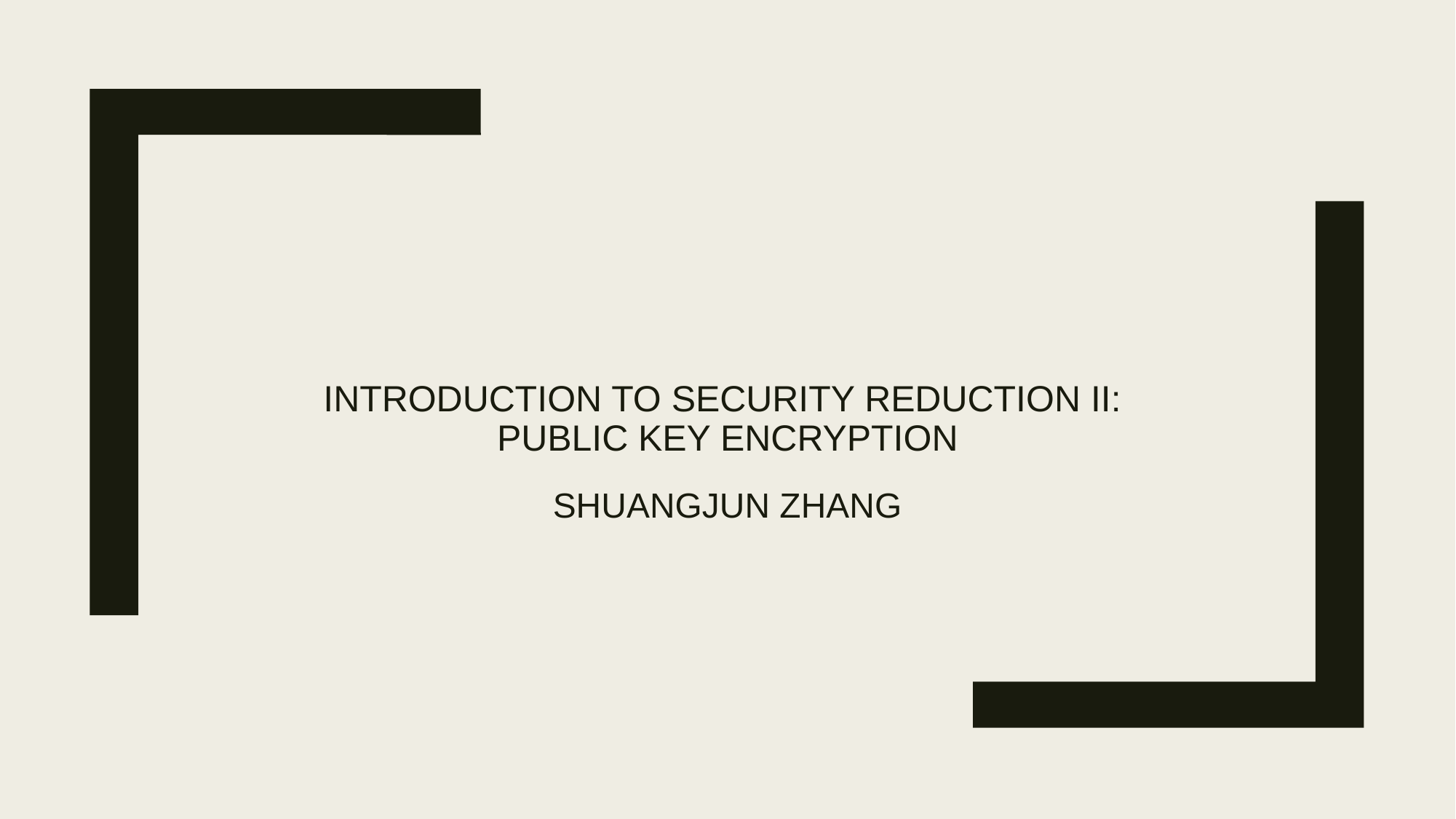

# Introduction to Security Reduction II: Public Key Encryption
SHUANGJUN ZHANG